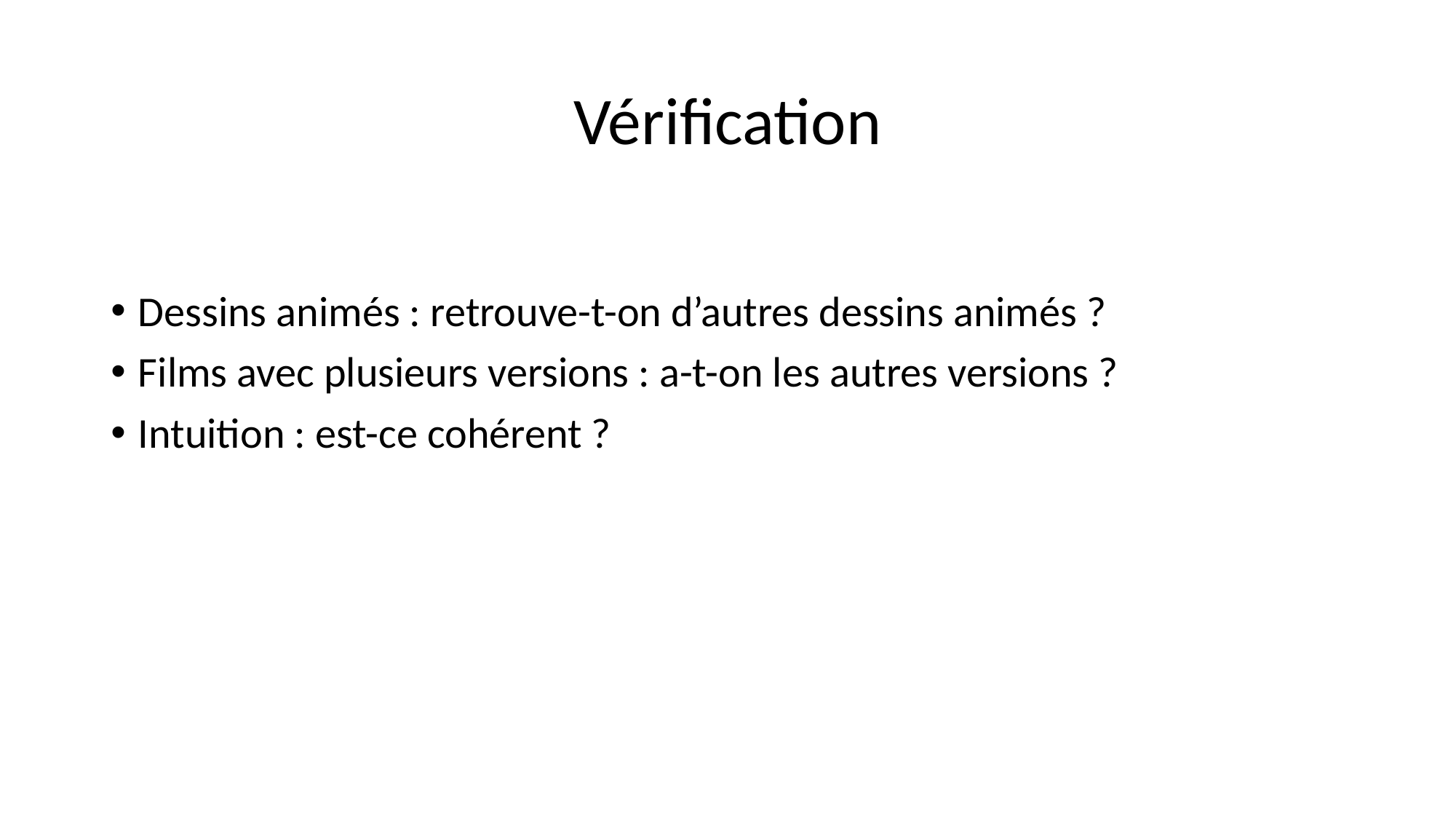

# Vérification

Dessins animés : retrouve-t-on d’autres dessins animés ?
Films avec plusieurs versions : a-t-on les autres versions ?
Intuition : est-ce cohérent ?